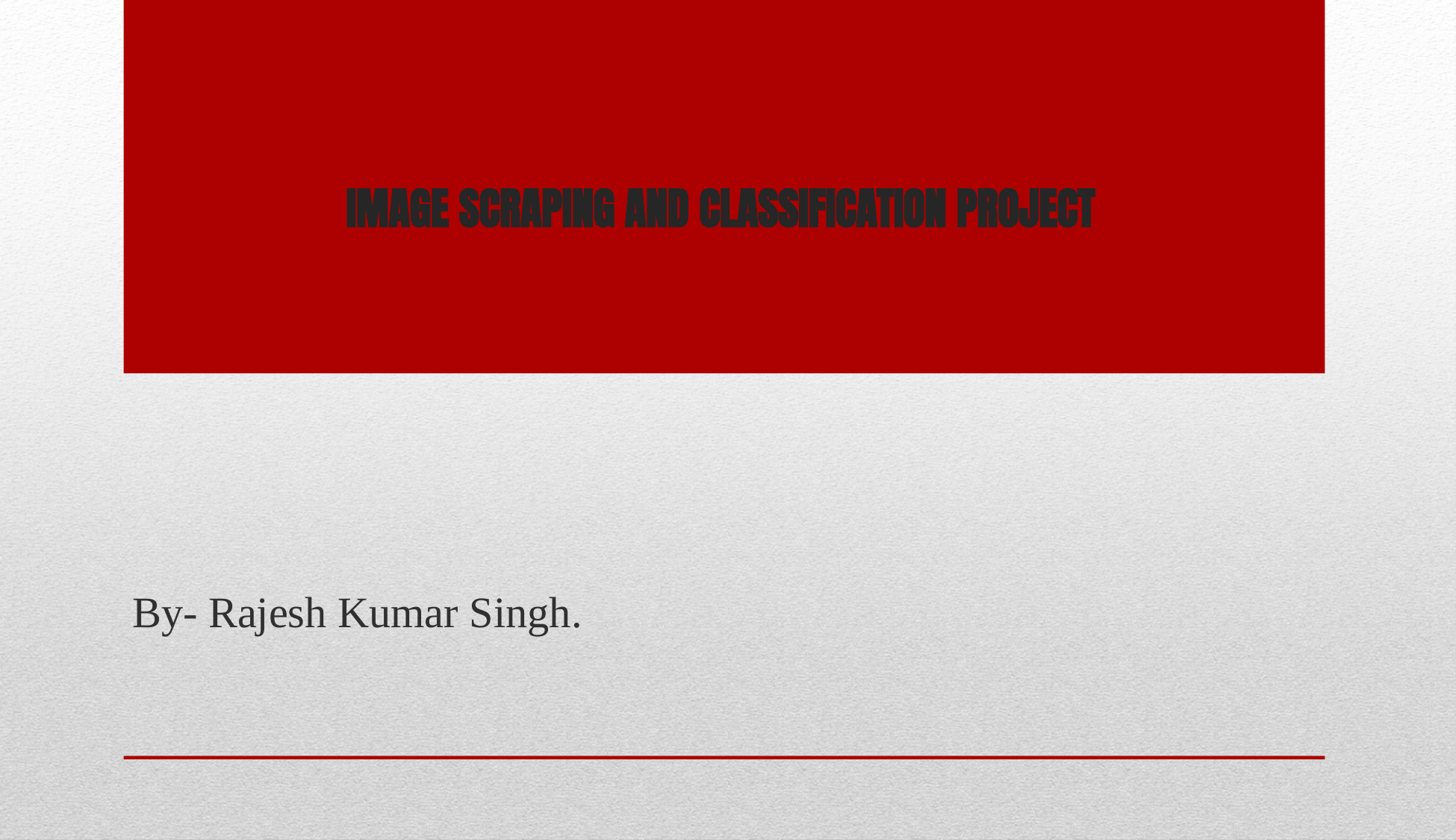

# IMAGE SCRAPING AND CLASSIFICATION PROJECT
By- Rajesh Kumar Singh.